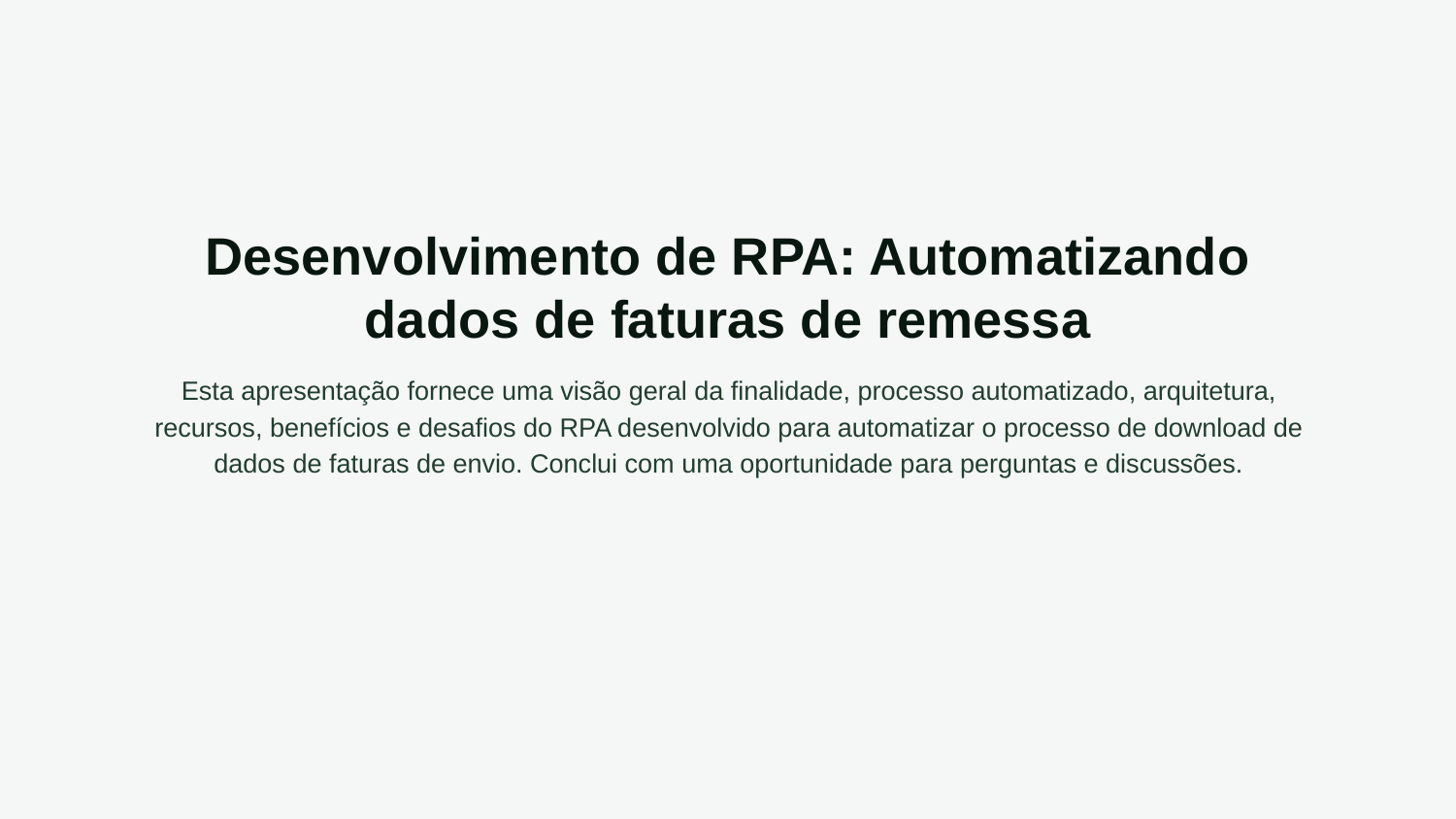

# Desenvolvimento de RPA: Automatizando dados de faturas de remessa
Esta apresentação fornece uma visão geral da finalidade, processo automatizado, arquitetura, recursos, benefícios e desafios do RPA desenvolvido para automatizar o processo de download de dados de faturas de envio. Conclui com uma oportunidade para perguntas e discussões.